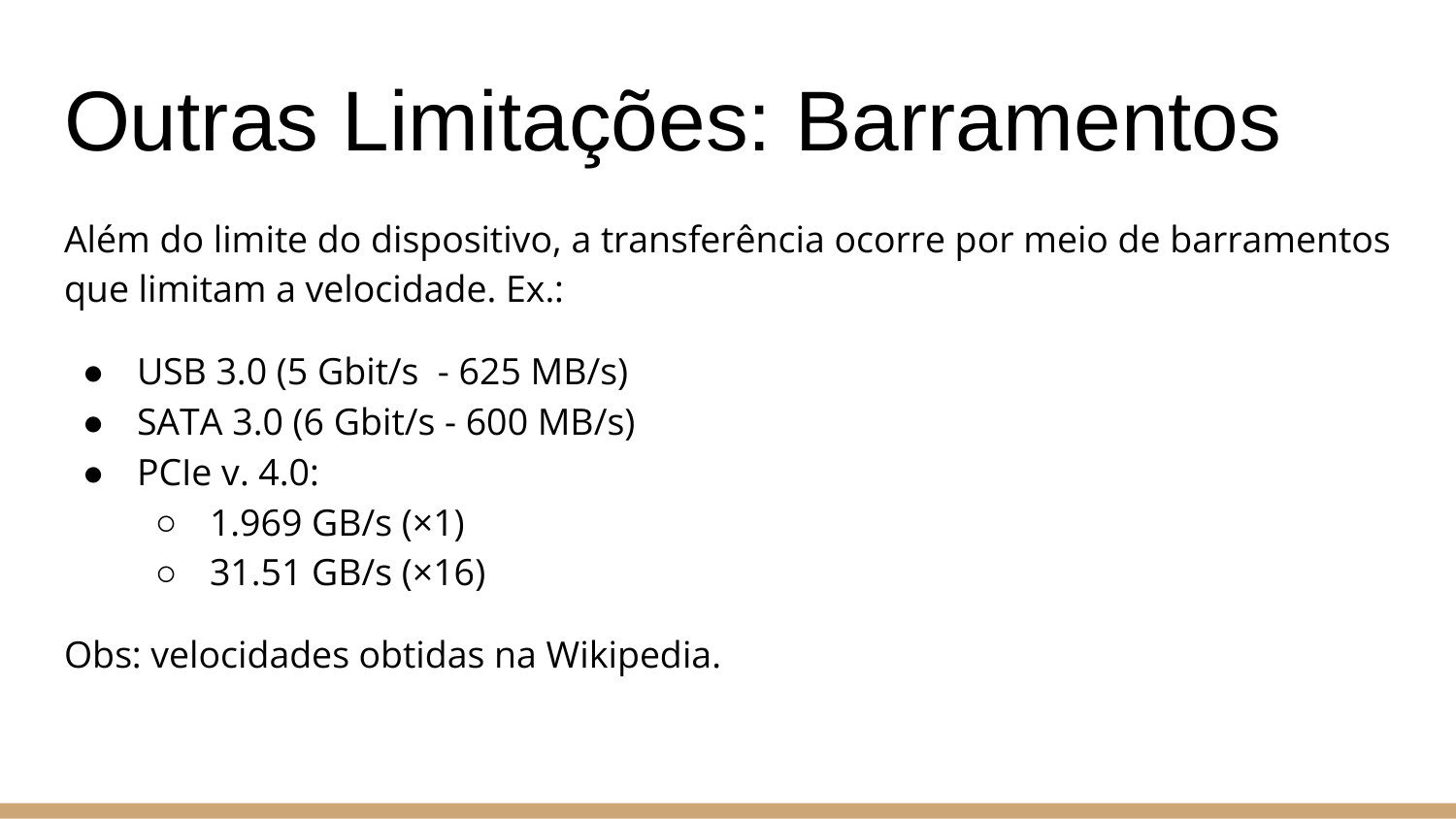

# Outras Limitações: Barramentos
Além do limite do dispositivo, a transferência ocorre por meio de barramentos que limitam a velocidade. Ex.:
USB 3.0 (5 Gbit/s  - 625 MB/s)
SATA 3.0 (6 Gbit/s - 600 MB/s)
PCIe v. 4.0:
1.969 GB/s (×1)
31.51 GB/s (×16)
Obs: velocidades obtidas na Wikipedia.